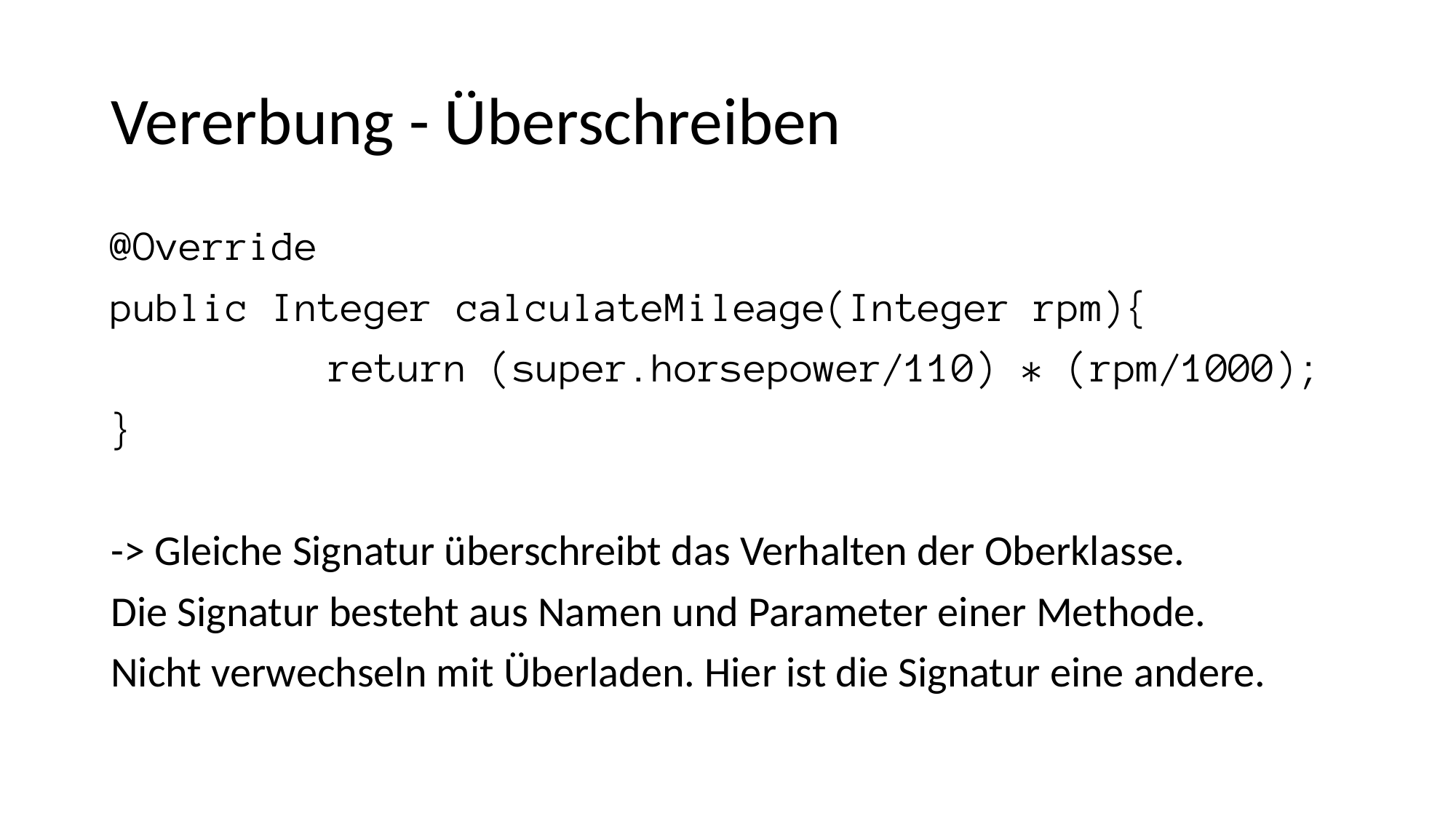

# Vererbung - Überschreiben
@Override
public Integer calculateMileage(Integer rpm){
		return (super.horsepower/110) * (rpm/1000);
}

-> Gleiche Signatur überschreibt das Verhalten der Oberklasse.
Die Signatur besteht aus Namen und Parameter einer Methode.
Nicht verwechseln mit Überladen. Hier ist die Signatur eine andere.